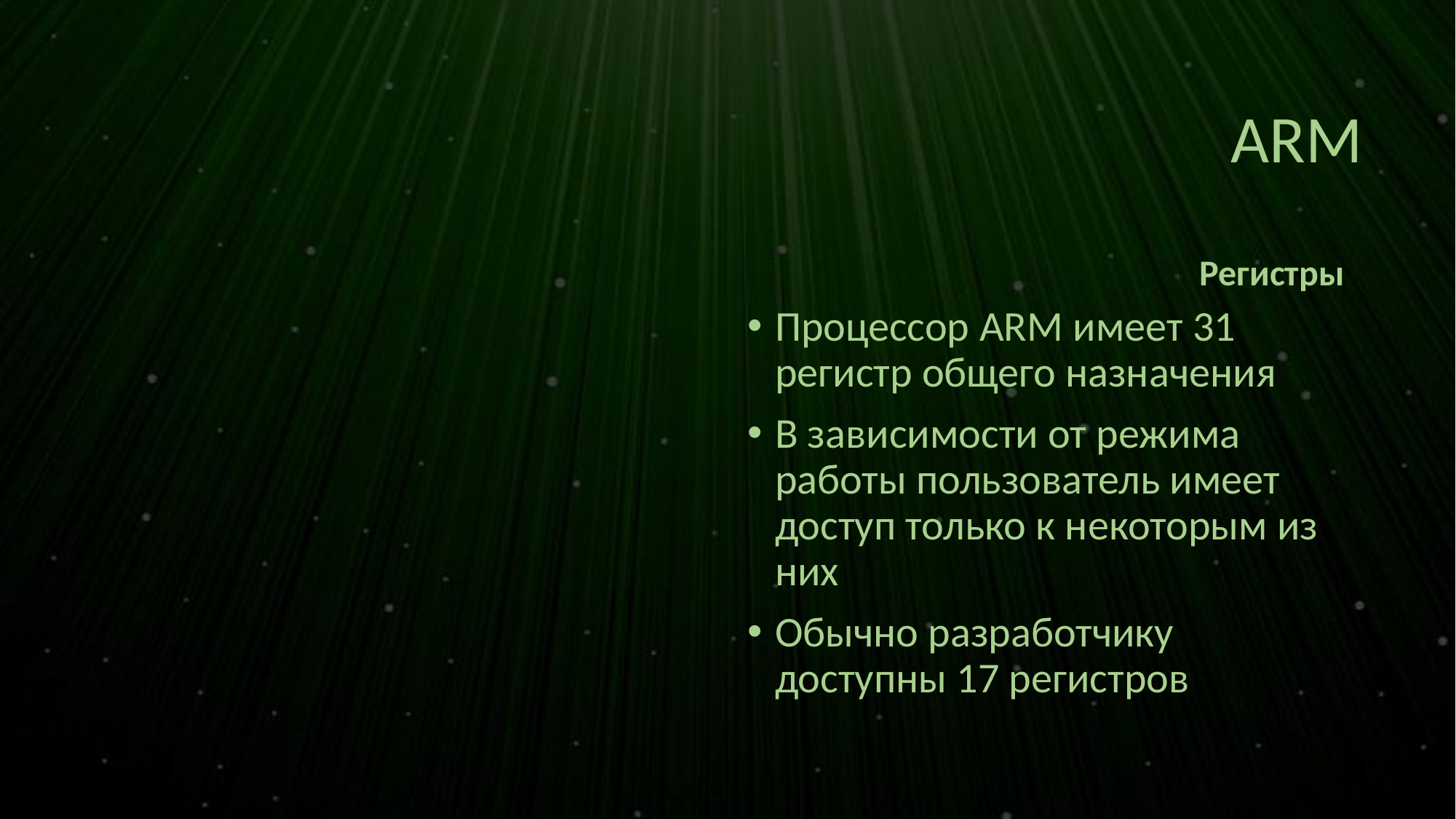

#
ARM

Регистры

Процессор ARM имеет 31 регистр общего назначения
В зависимости от режима работы пользователь имеет доступ только к некоторым из них
Обычно разработчику доступны 17 регистров